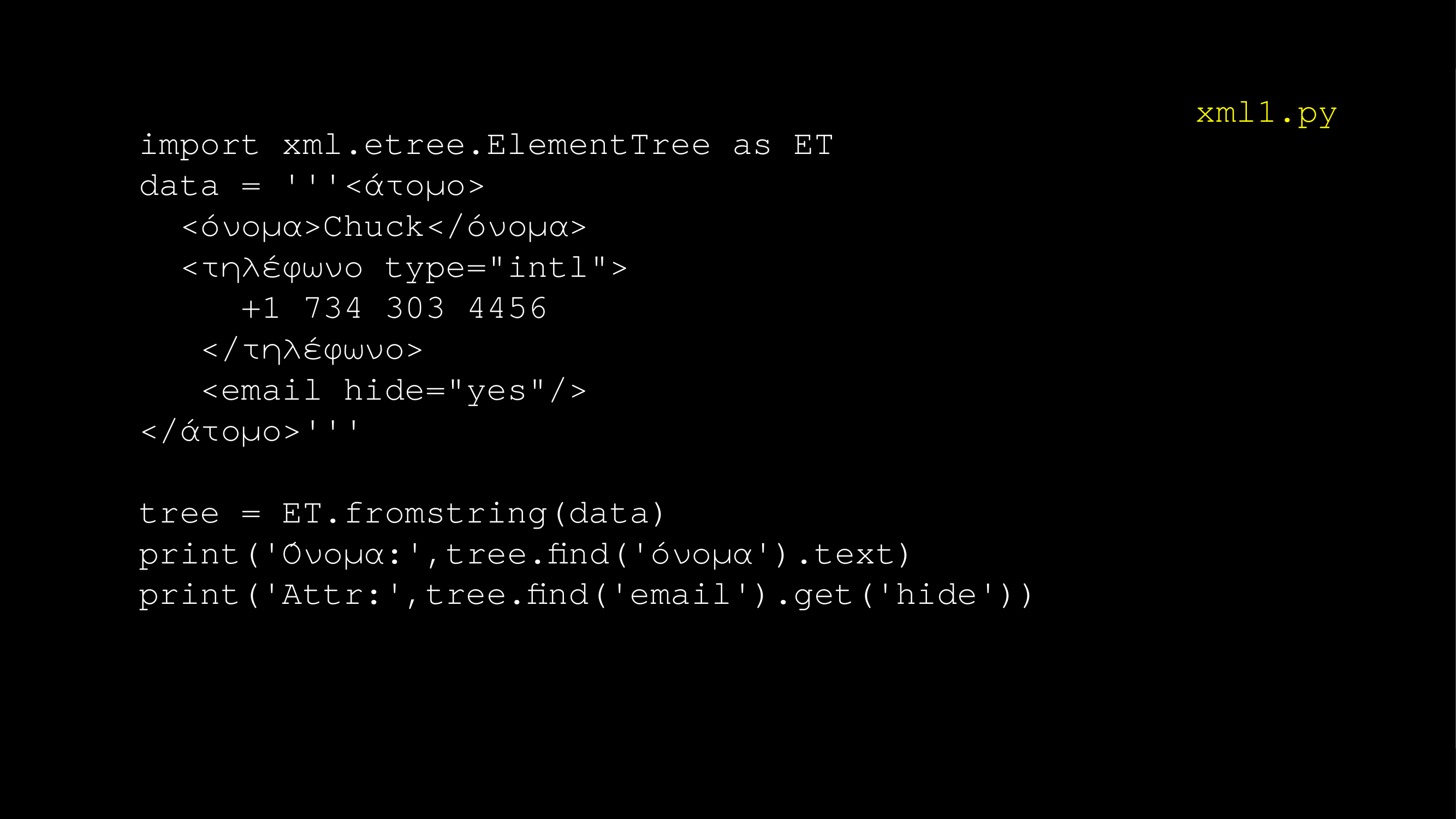

import xml.etree.ElementTree as ET
data = '''<άτομο>
  <όνομα>Chuck</όνομα>
  <τηλέφωνο type="intl">
     +1 734 303 4456
   </τηλέφωνο>
   <email hide="yes"/>
</άτομο>'''

tree = ET.fromstring(data)
print('Όνομα:',tree.find('όνομα').text)
print('Attr:',tree.find('email').get('hide'))
xml1.py